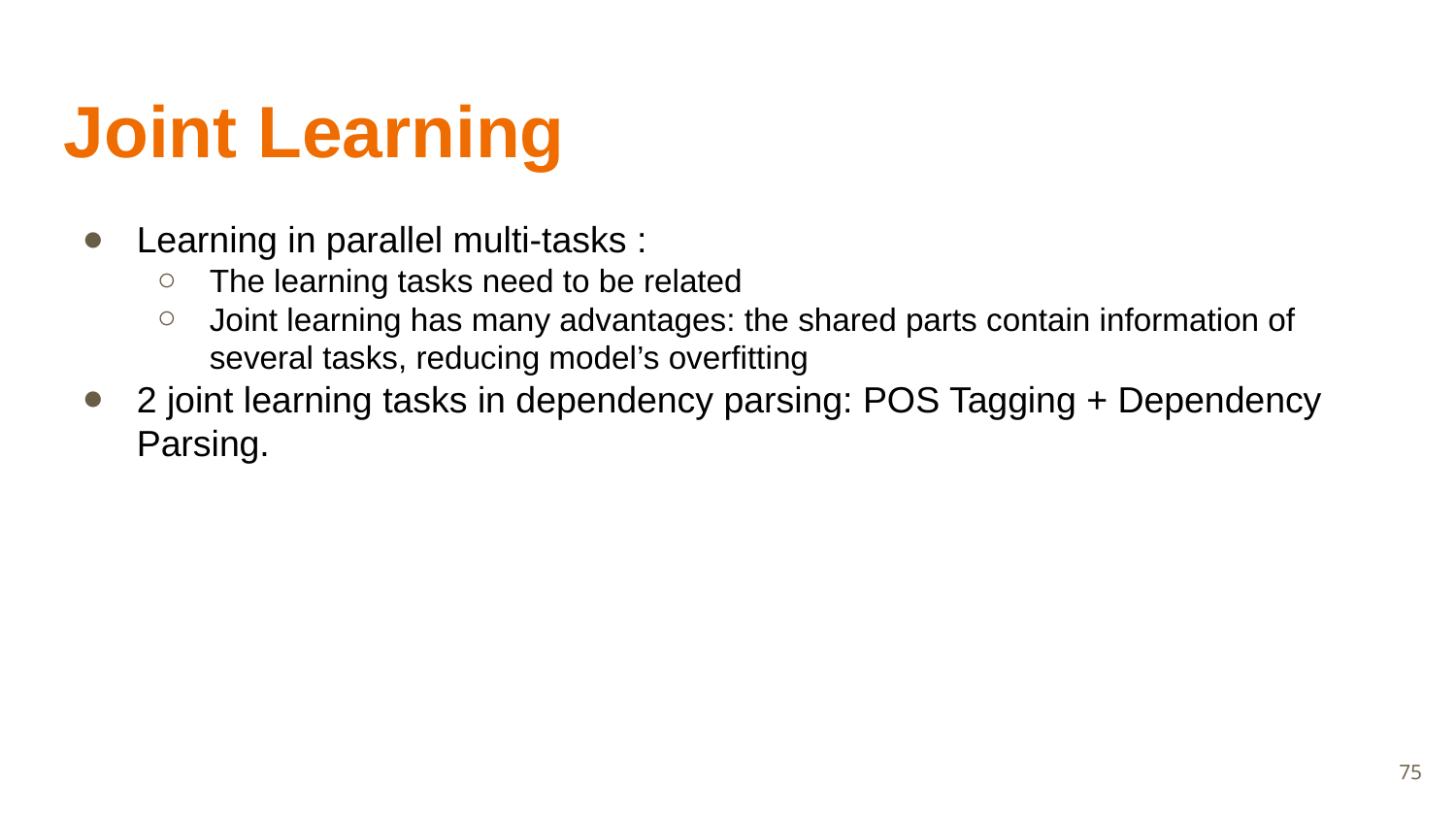

Joint Learning
Learning in parallel multi-tasks :
The learning tasks need to be related
Joint learning has many advantages: the shared parts contain information of several tasks, reducing model’s overfitting
2 joint learning tasks in dependency parsing: POS Tagging + Dependency Parsing.
75